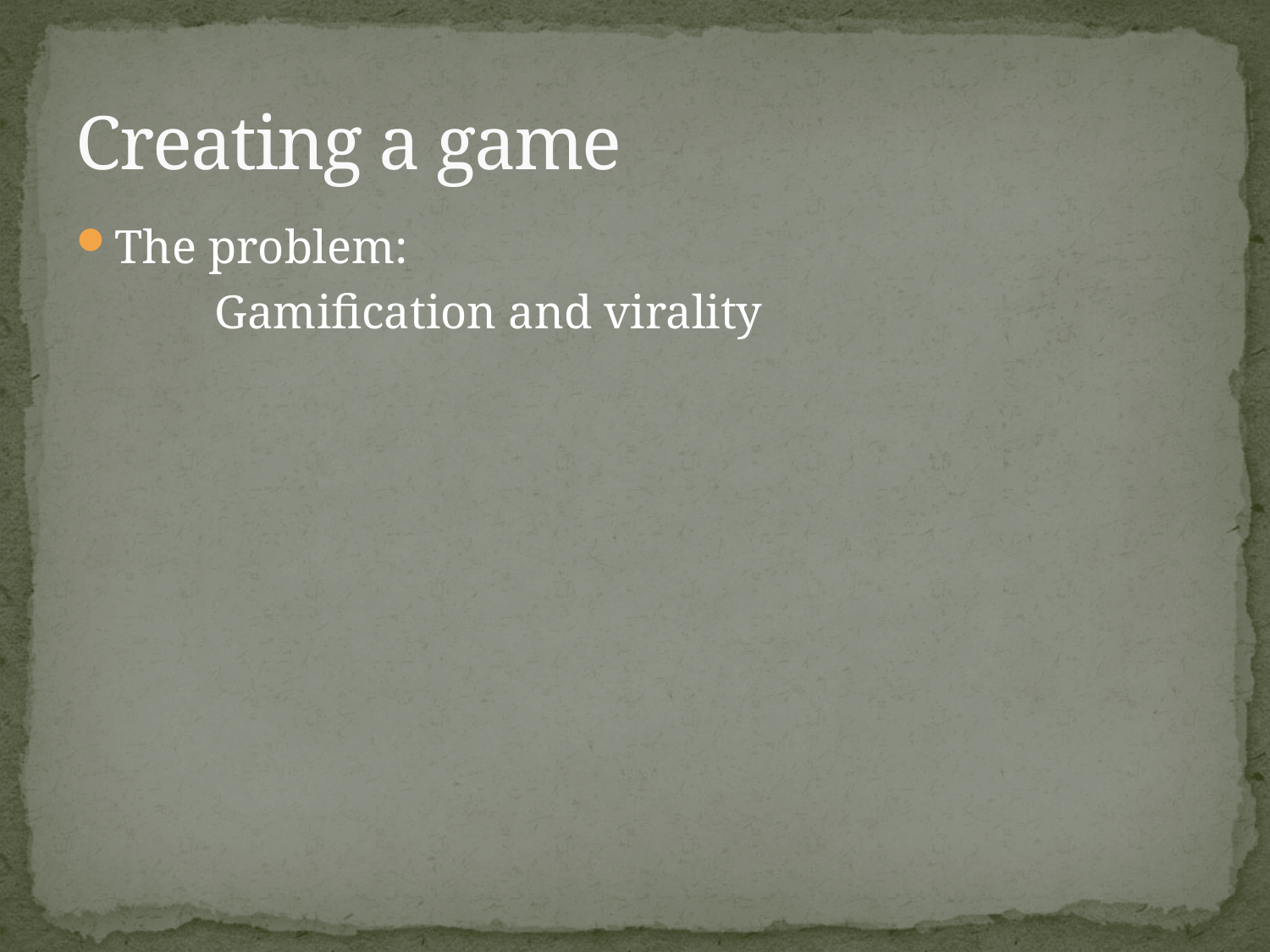

# Creating a game
The problem:
	 Gamification and virality